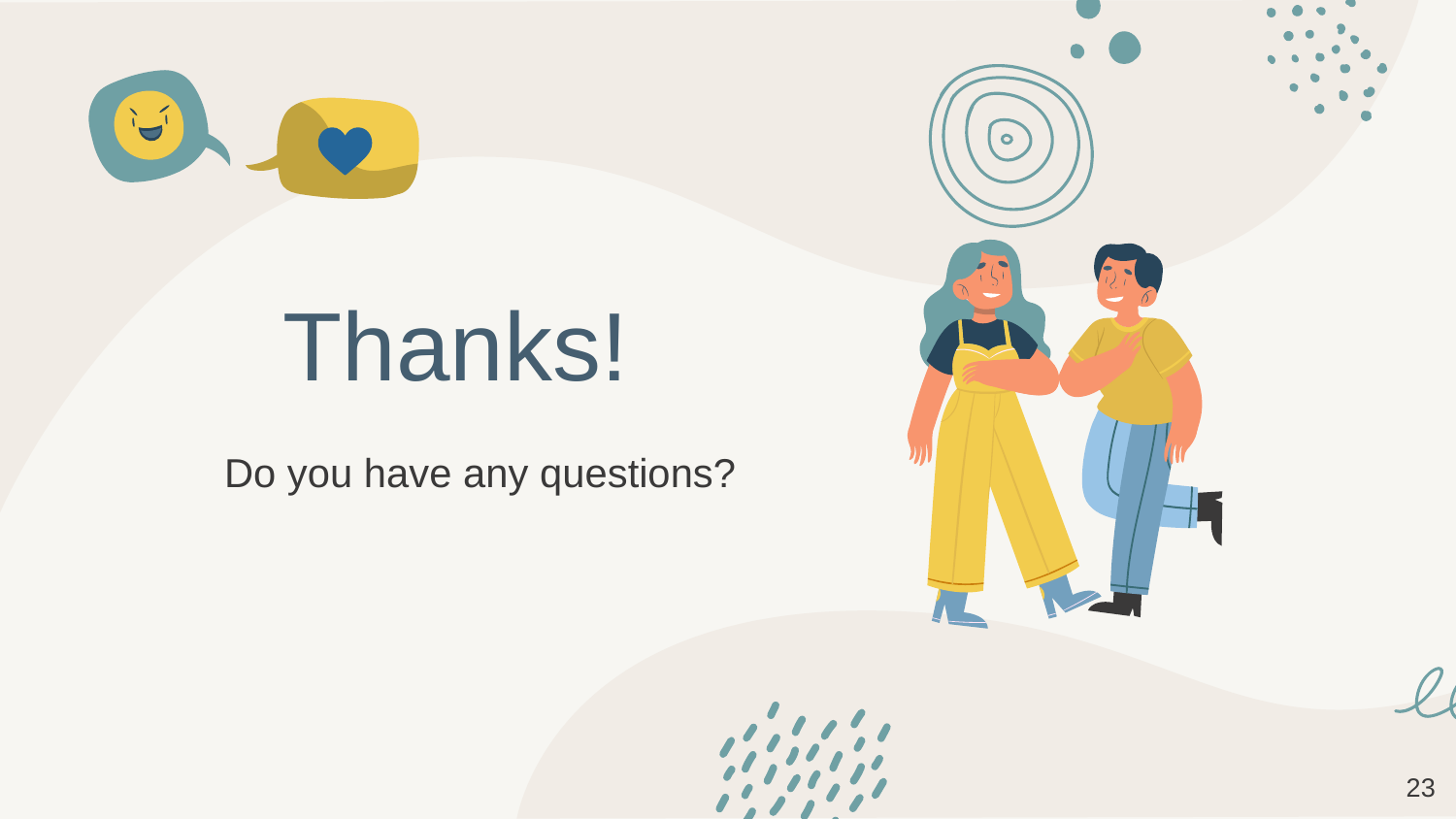

Thanks!
# Do you have any questions?
23